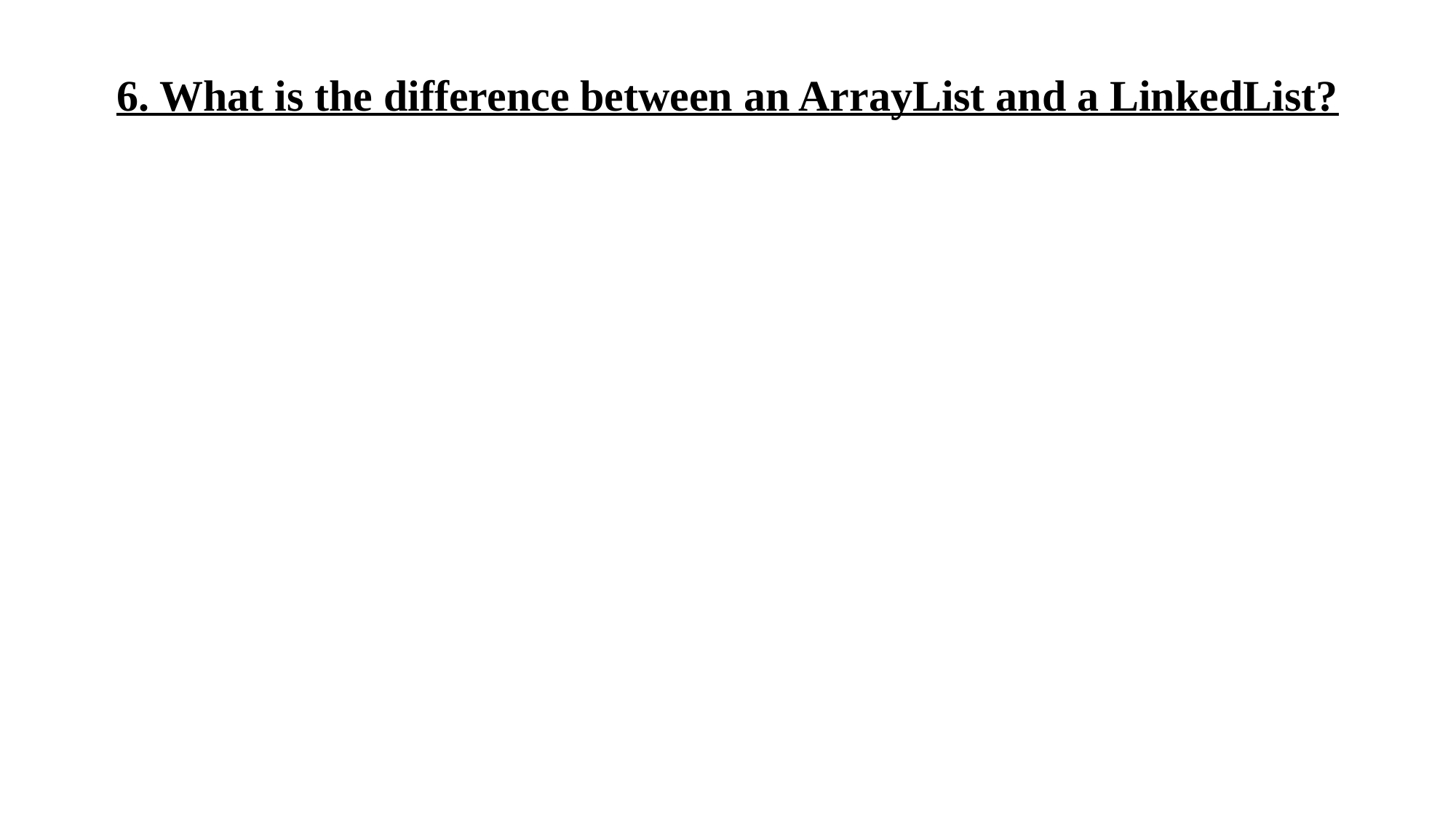

# 6. What is the difference between an ArrayList and a LinkedList?